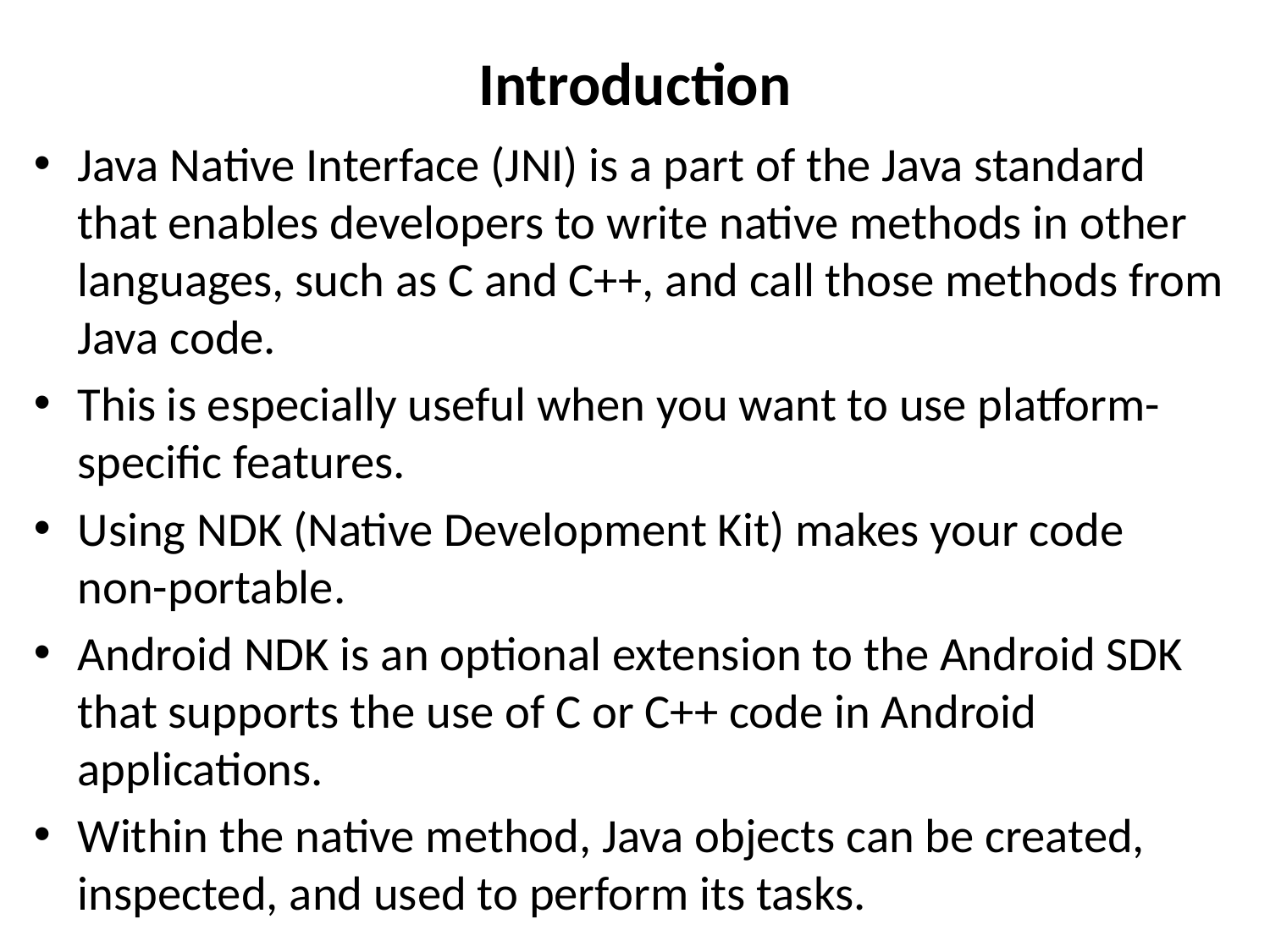

# Introduction
Java Native Interface (JNI) is a part of the Java standard that enables developers to write native methods in other languages, such as C and C++, and call those methods from Java code.
This is especially useful when you want to use platform-specific features.
Using NDK (Native Development Kit) makes your code non-portable.
Android NDK is an optional extension to the Android SDK that supports the use of C or C++ code in Android applications.
Within the native method, Java objects can be created, inspected, and used to perform its tasks.